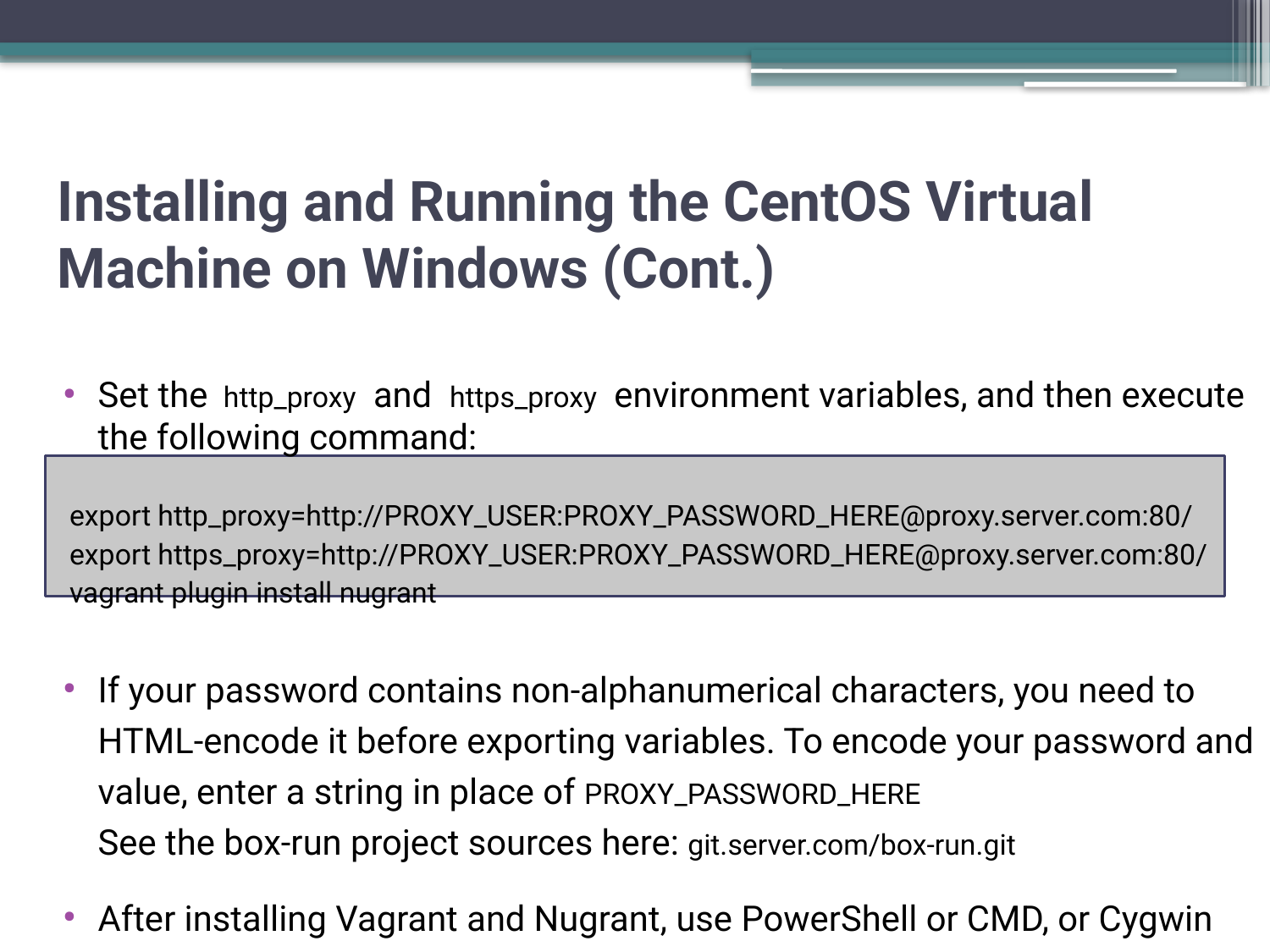

# Installing and Running the CentOS Virtual Machine on Windows (Cont.)
Set the  http_proxy  and  https_proxy  environment variables, and then execute the following command:

 export http_proxy=http://PROXY_USER:PROXY_PASSWORD_HERE@proxy.server.com:80/
 export https_proxy=http://PROXY_USER:PROXY_PASSWORD_HERE@proxy.server.com:80/
 vagrant plugin install nugrant

If your password contains non-alphanumerical characters, you need to HTML-encode it before exporting variables. To encode your password and value, enter a string in place of PROXY_PASSWORD_HERE
See the box-run project sources here: git.server.com/box-run.git
After installing Vagrant and Nugrant, use PowerShell or CMD, or Cygwin